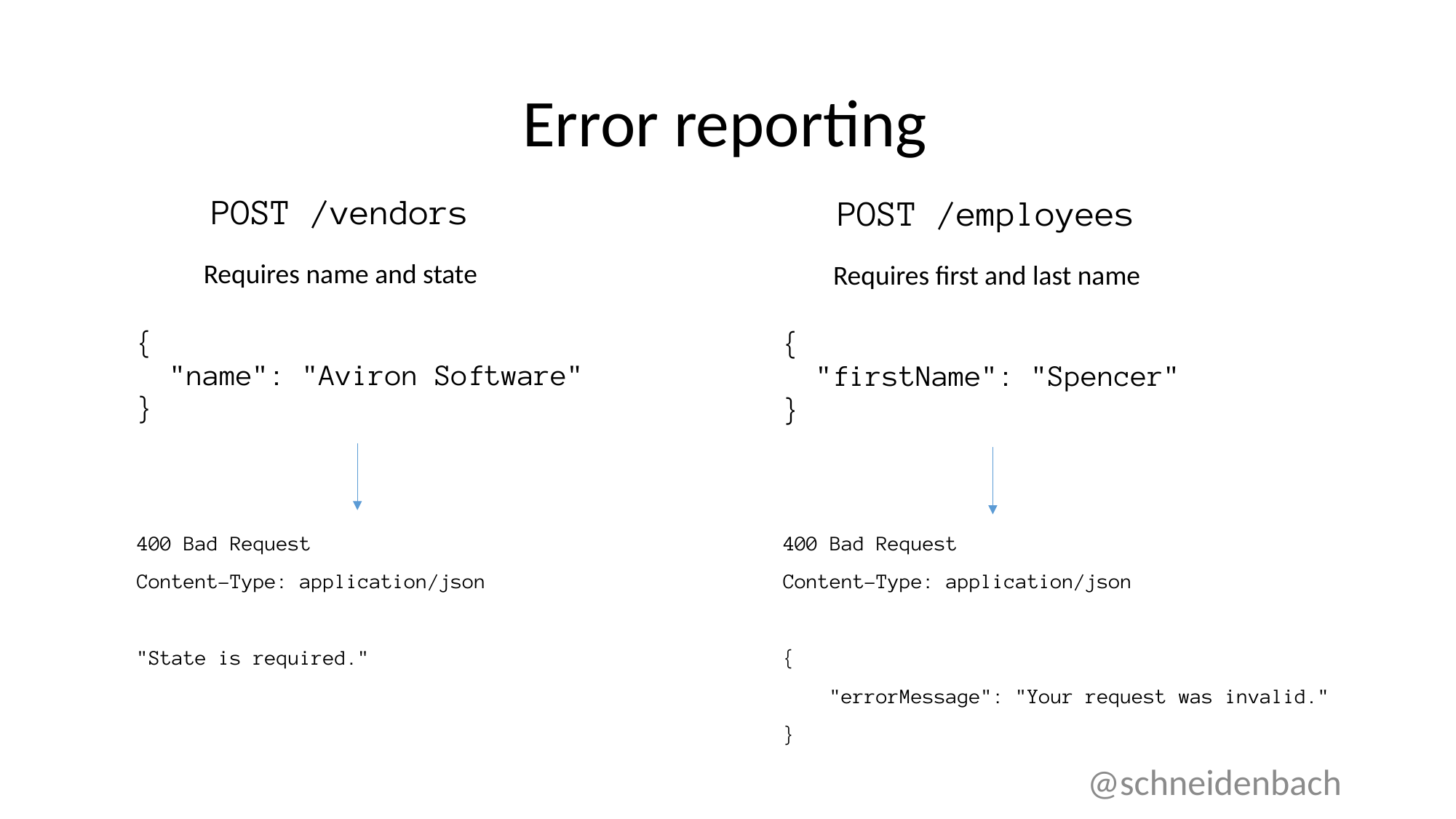

# Error reporting
POST /vendors
POST /employees
Requires name and state
Requires first and last name
{
  "name": "Aviron Software"
}
{
  "firstName": "Spencer"
}
400 Bad Request
Content-Type: application/json

"State is required."
400 Bad Request
Content-Type: application/json

{
    "errorMessage": "Your request was invalid."
}

@schneidenbach